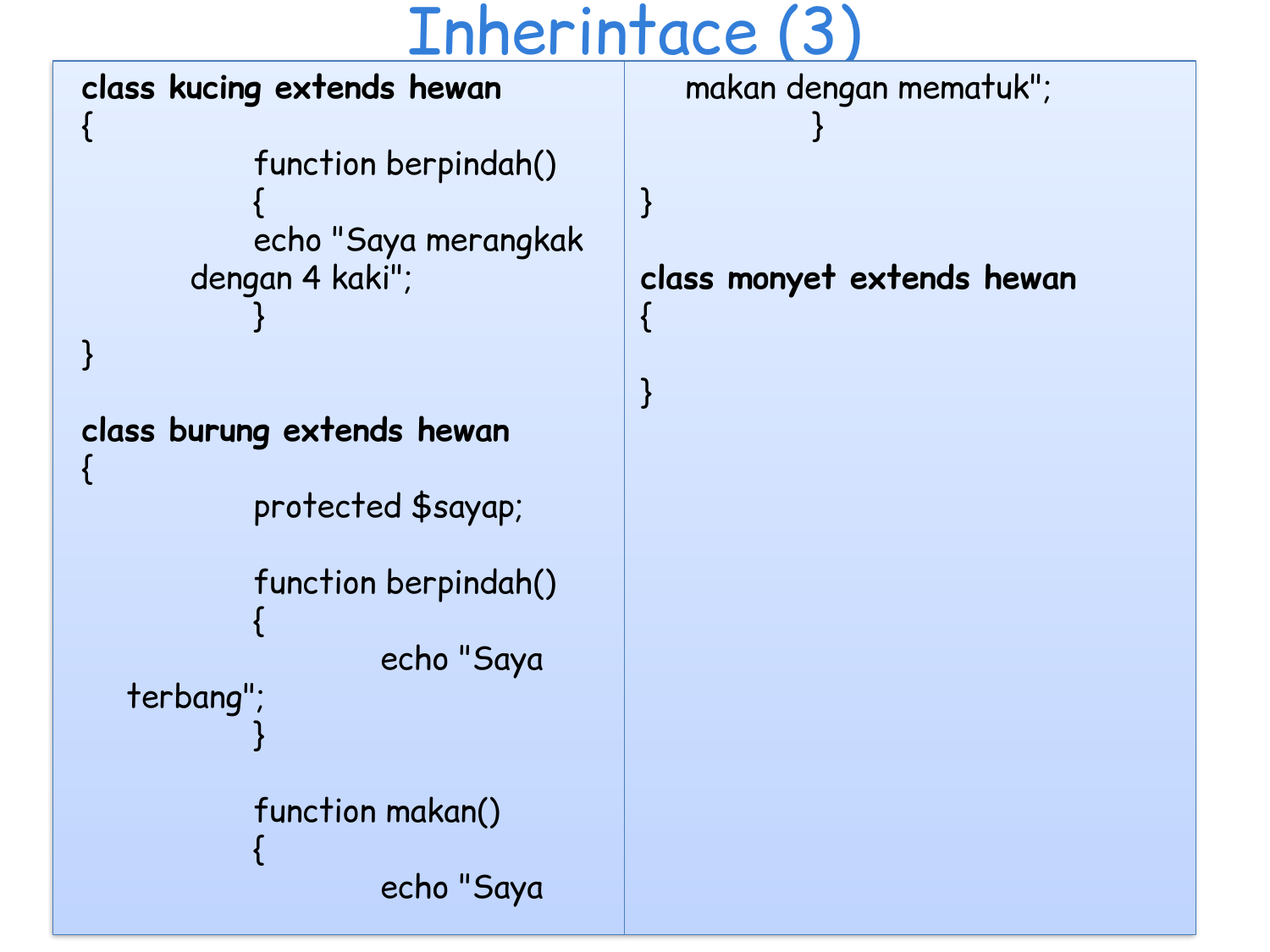

# Inherintace (3)
class kucing extends hewan
{
		function berpindah()
		{
echo "Saya merangkak dengan 4 kaki";
		}
}

class burung extends hewan
{
		protected $sayap;

		function berpindah()
		{
			echo "Saya terbang";
		}

		function makan()
		{
			echo "Saya makan dengan mematuk";
		}

}

class monyet extends hewan
{

}

44